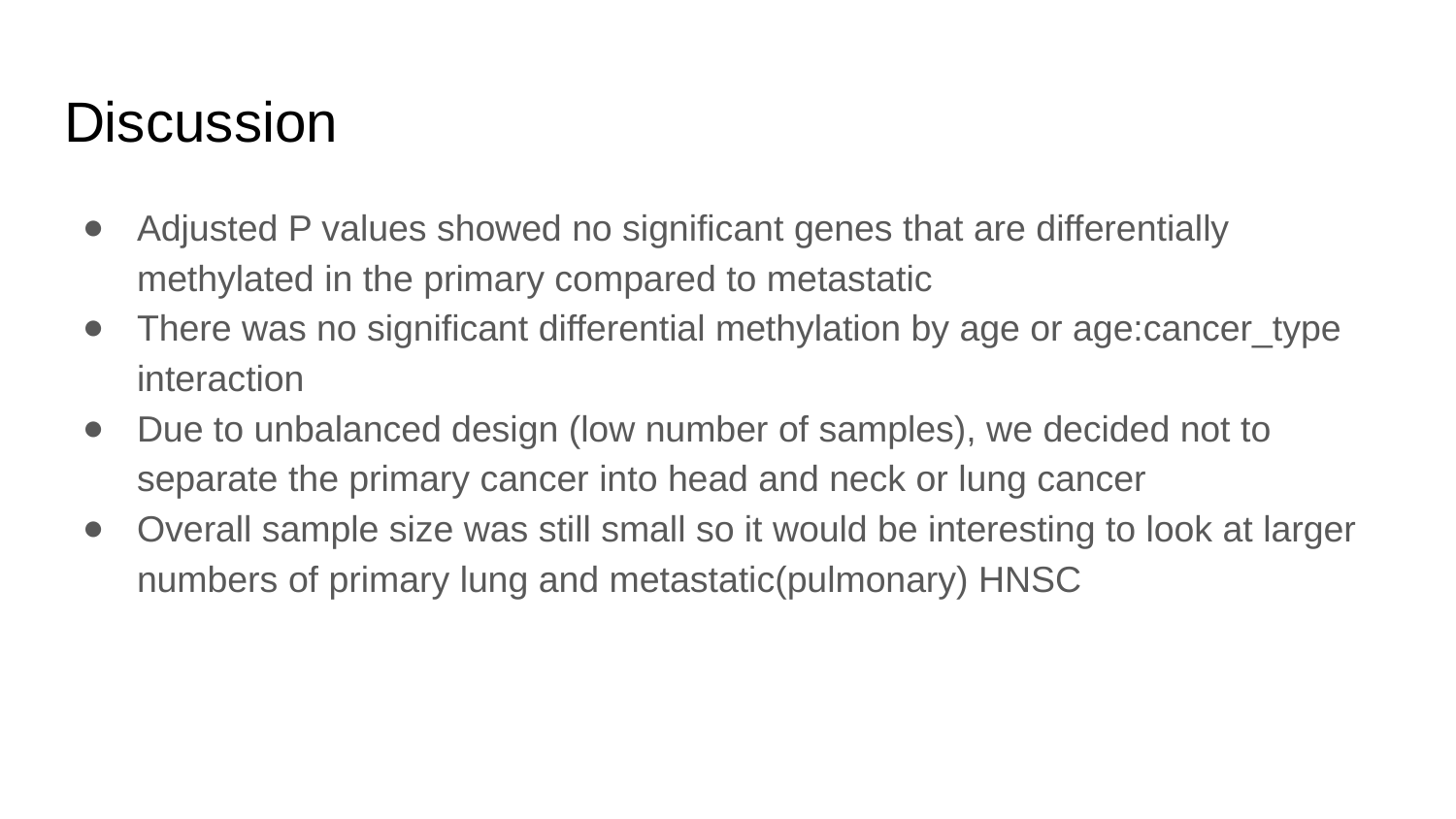

# Discussion
Adjusted P values showed no significant genes that are differentially methylated in the primary compared to metastatic
There was no significant differential methylation by age or age:cancer_type interaction
Due to unbalanced design (low number of samples), we decided not to separate the primary cancer into head and neck or lung cancer
Overall sample size was still small so it would be interesting to look at larger numbers of primary lung and metastatic(pulmonary) HNSC